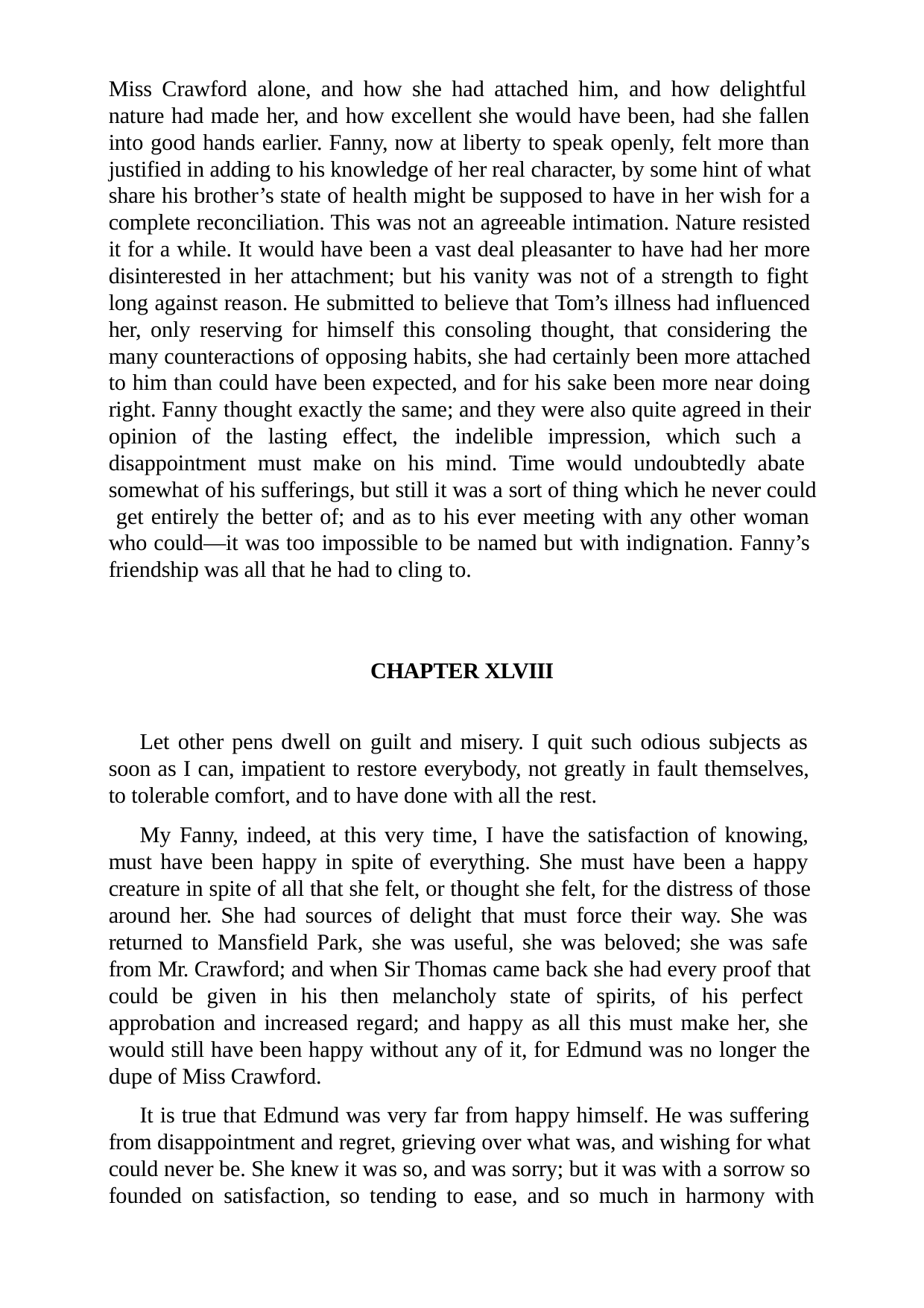

Miss Crawford alone, and how she had attached him, and how delightful  nature had made her, and how excellent she would have been, had she fallen  into good hands earlier. Fanny, now at liberty to speak openly, felt more than  justified in adding to his knowledge of her real character, by some hint of what  share his brother’s state of health might be supposed to have in her wish for a  complete reconciliation. This was not an agreeable intimation. Nature resisted  it for a while. It would have been a vast deal pleasanter to have had her more  disinterested in her attachment; but his vanity was not of a strength to fight  long against reason. He submitted to believe that Tom’s illness had influenced  her, only reserving for himself this consoling thought, that considering the  many counteractions of opposing habits, she had certainly been more attached  to him than could have been expected, and for his sake been more near doing  right. Fanny thought exactly the same; and they were also quite agreed in their  opinion of the lasting effect, the indelible impression, which such a  disappointment must make on his mind. Time would undoubtedly abate  somewhat of his sufferings, but still it was a sort of thing which he never could  get entirely the better of; and as to his ever meeting with any other woman  who could—it was too impossible to be named but with indignation. Fanny’s  friendship was all that he had to cling to.
CHAPTER XLVIII

Let other pens dwell on guilt and misery. I quit such odious subjects as  soon as I can, impatient to restore everybody, not greatly in fault themselves,  to tolerable comfort, and to have done with all the rest.
My Fanny, indeed, at this very time, I have the satisfaction of knowing,  must have been happy in spite of everything. She must have been a happy  creature in spite of all that she felt, or thought she felt, for the distress of those  around her. She had sources of delight that must force their way. She was  returned to Mansfield Park, she was useful, she was beloved; she was safe  from Mr. Crawford; and when Sir Thomas came back she had every proof that  could be given in his then melancholy state of spirits, of his perfect  approbation and increased regard; and happy as all this must make her, she  would still have been happy without any of it, for Edmund was no longer the  dupe of Miss Crawford.
It is true that Edmund was very far from happy himself. He was suffering  from disappointment and regret, grieving over what was, and wishing for what  could never be. She knew it was so, and was sorry; but it was with a sorrow so  founded on satisfaction, so tending to ease, and so much in harmony with